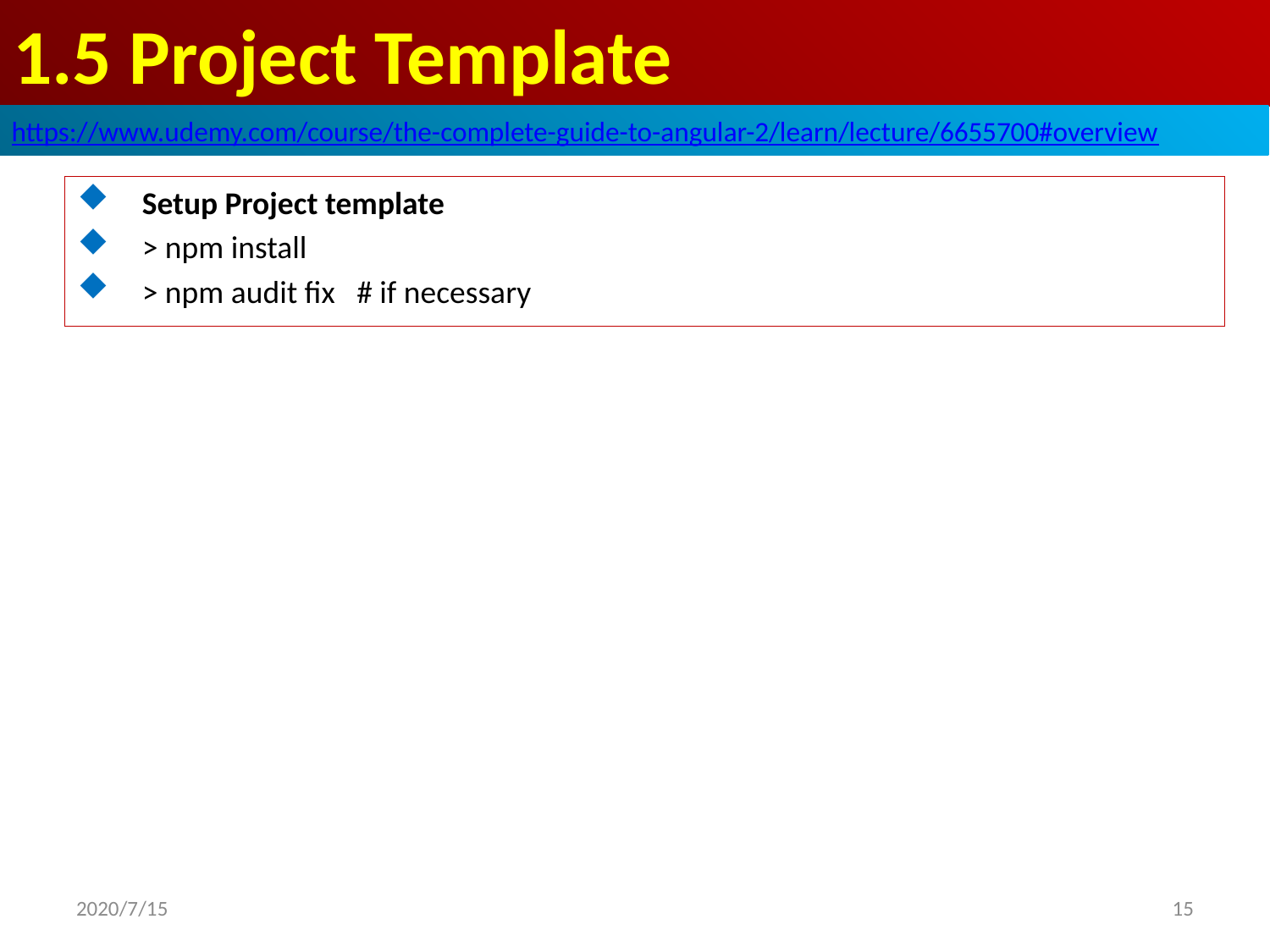

# 1.5 Project Template
https://www.udemy.com/course/the-complete-guide-to-angular-2/learn/lecture/6655700#overview
Setup Project template
> npm install
> npm audit fix   # if necessary

15
2020/7/15